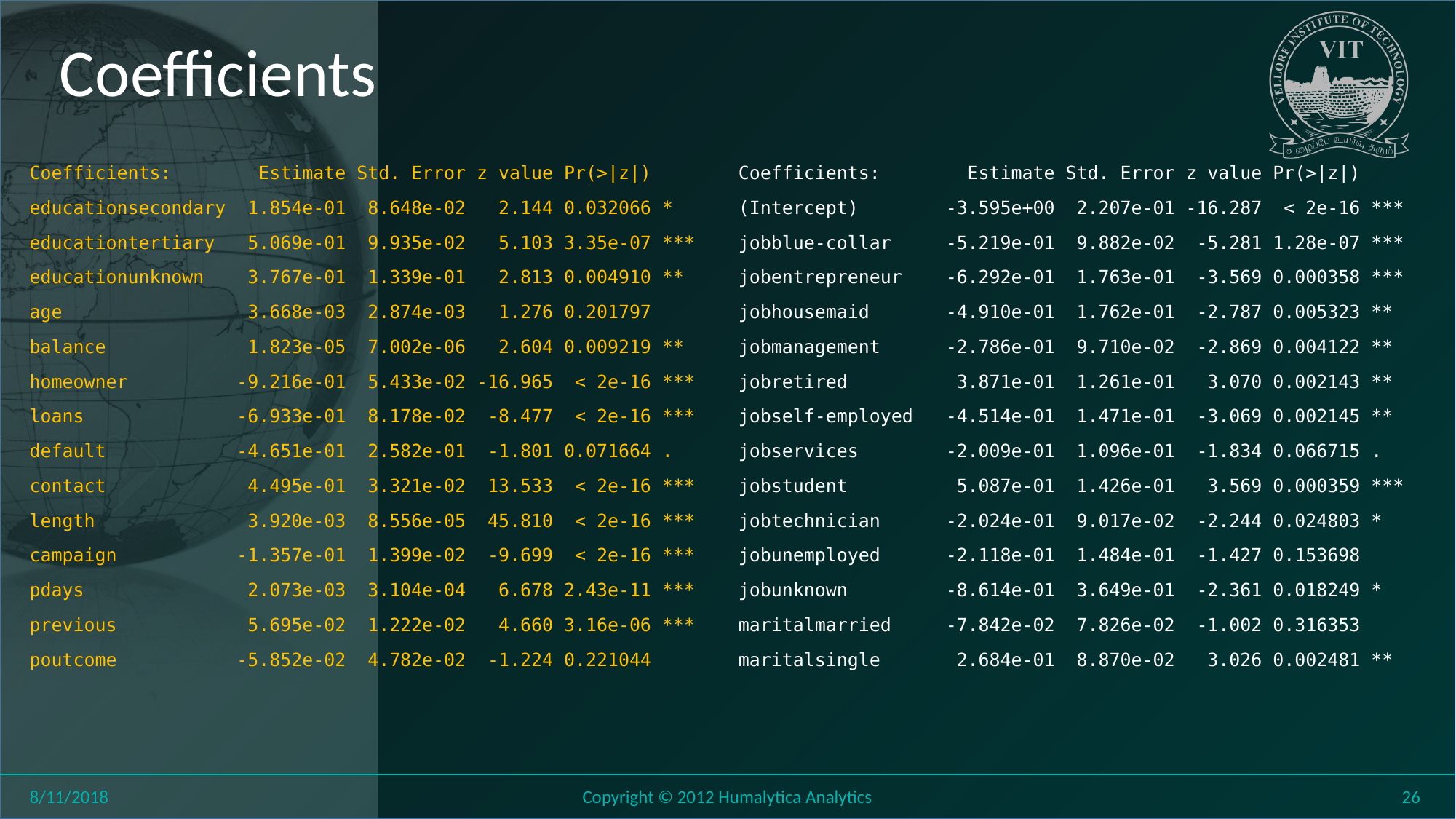

# Coefficients
Coefficients:        Estimate Std. Error z value Pr(>|z|)
educationsecondary  1.854e-01  8.648e-02   2.144 0.032066 *
educationtertiary   5.069e-01  9.935e-02   5.103 3.35e-07 ***
educationunknown    3.767e-01  1.339e-01   2.813 0.004910 **
age                 3.668e-03  2.874e-03   1.276 0.201797
balance             1.823e-05  7.002e-06   2.604 0.009219 **
homeowner          -9.216e-01  5.433e-02 -16.965  < 2e-16 ***
loans              -6.933e-01  8.178e-02  -8.477  < 2e-16 ***
default            -4.651e-01  2.582e-01  -1.801 0.071664 .
contact             4.495e-01  3.321e-02  13.533  < 2e-16 ***
length              3.920e-03  8.556e-05  45.810  < 2e-16 ***
campaign           -1.357e-01  1.399e-02  -9.699  < 2e-16 ***
pdays               2.073e-03  3.104e-04   6.678 2.43e-11 ***
previous            5.695e-02  1.222e-02   4.660 3.16e-06 ***
poutcome           -5.852e-02  4.782e-02  -1.224 0.221044

Coefficients:        Estimate Std. Error z value Pr(>|z|)
(Intercept)        -3.595e+00  2.207e-01 -16.287  < 2e-16 ***
jobblue-collar     -5.219e-01  9.882e-02  -5.281 1.28e-07 ***
jobentrepreneur    -6.292e-01  1.763e-01  -3.569 0.000358 ***
jobhousemaid       -4.910e-01  1.762e-01  -2.787 0.005323 **
jobmanagement      -2.786e-01  9.710e-02  -2.869 0.004122 **
jobretired          3.871e-01  1.261e-01   3.070 0.002143 **
jobself-employed   -4.514e-01  1.471e-01  -3.069 0.002145 **
jobservices        -2.009e-01  1.096e-01  -1.834 0.066715 .
jobstudent          5.087e-01  1.426e-01   3.569 0.000359 ***
jobtechnician      -2.024e-01  9.017e-02  -2.244 0.024803 *
jobunemployed      -2.118e-01  1.484e-01  -1.427 0.153698
jobunknown         -8.614e-01  3.649e-01  -2.361 0.018249 *
maritalmarried     -7.842e-02  7.826e-02  -1.002 0.316353
maritalsingle       2.684e-01  8.870e-02   3.026 0.002481 **

8/11/2018
Copyright © 2012 Humalytica Analytics
26